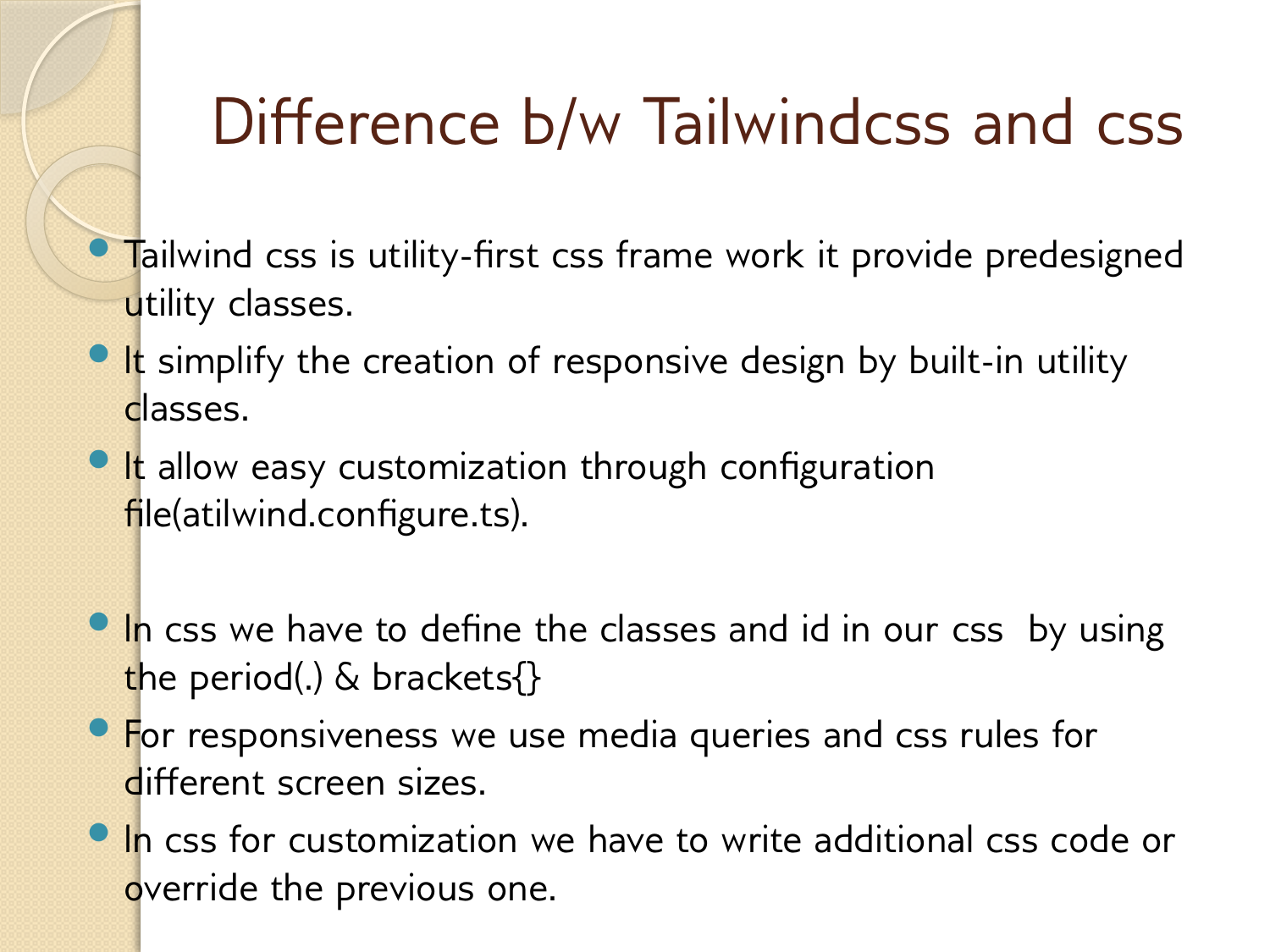

# Difference b/w Tailwindcss and css
Tailwind css is utility-first css frame work it provide predesigned utility classes.
It simplify the creation of responsive design by built-in utility classes.
It allow easy customization through configuration file(atilwind.configure.ts).

In css we have to define the classes and id in our css  by using the period(.) & brackets{}
For responsiveness we use media queries and css rules for different screen sizes.
In css for customization we have to write additional css code or override the previous one.